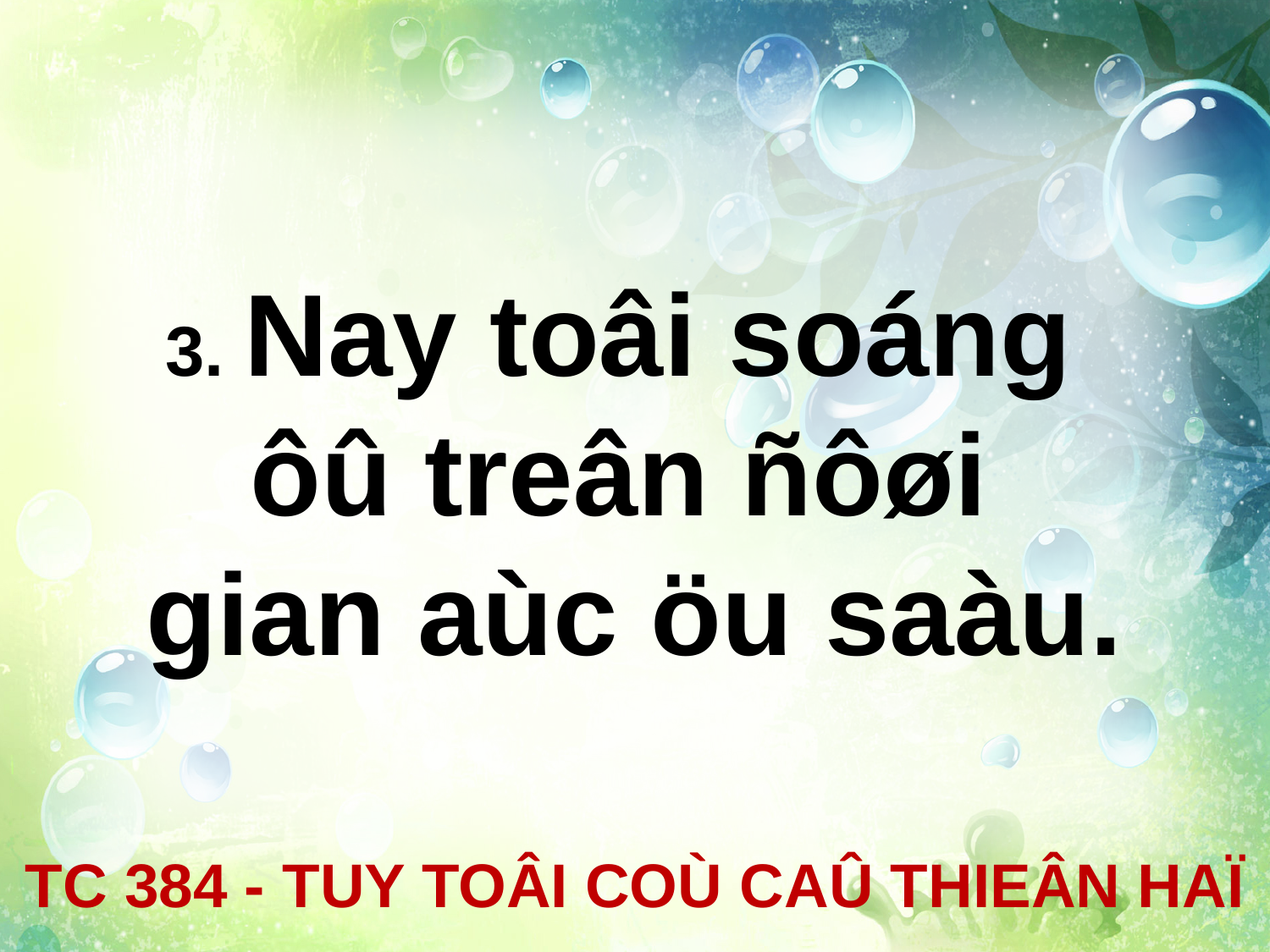

3. Nay toâi soáng
ôû treân ñôøi
gian aùc öu saàu.
TC 384 - TUY TOÂI COÙ CAÛ THIEÂN HAÏ